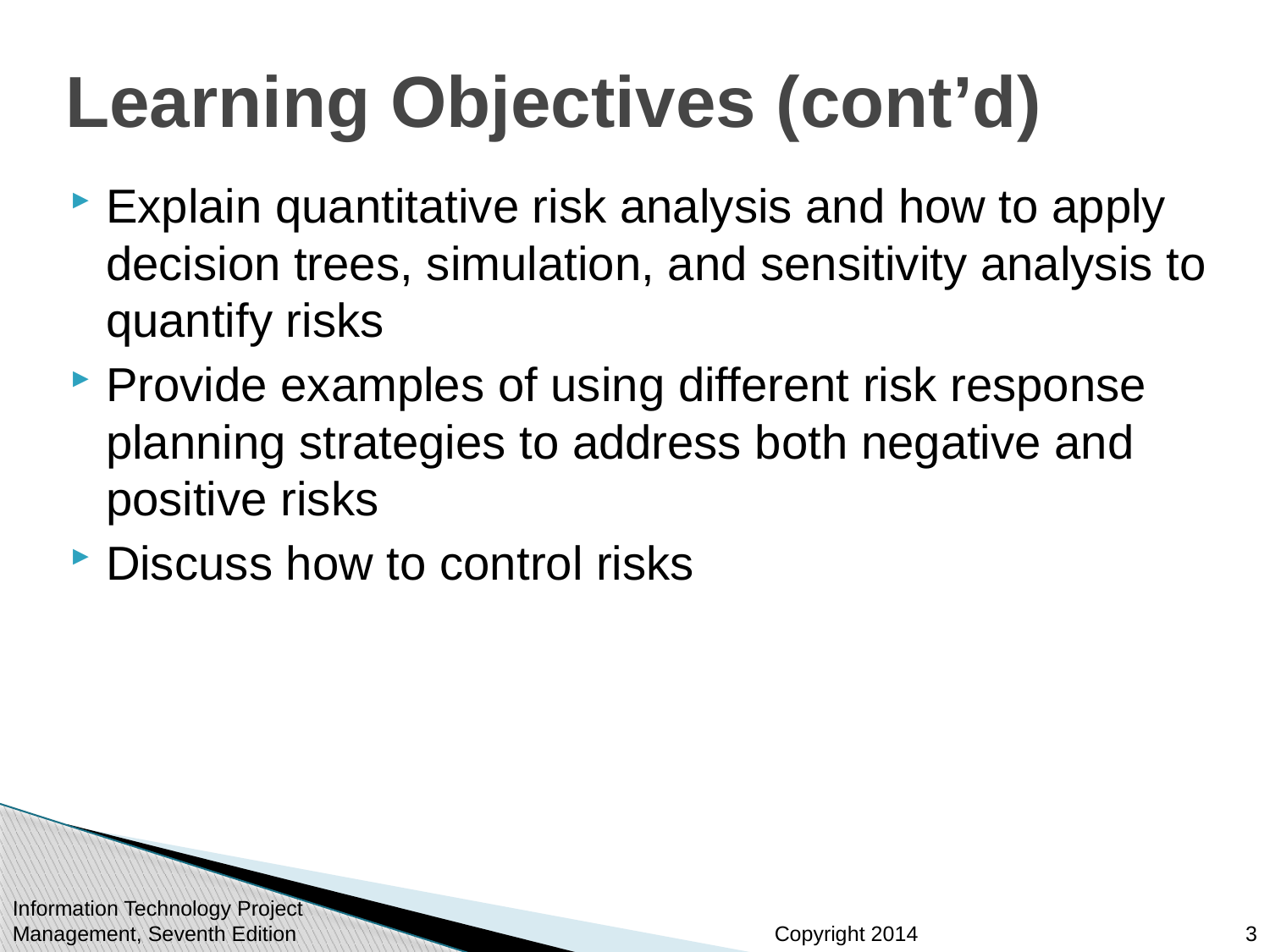

# Learning Objectives (cont’d)
Explain quantitative risk analysis and how to apply decision trees, simulation, and sensitivity analysis to quantify risks
Provide examples of using different risk response planning strategies to address both negative and positive risks
Discuss how to control risks
Information Technology Project Management, Seventh Edition
3